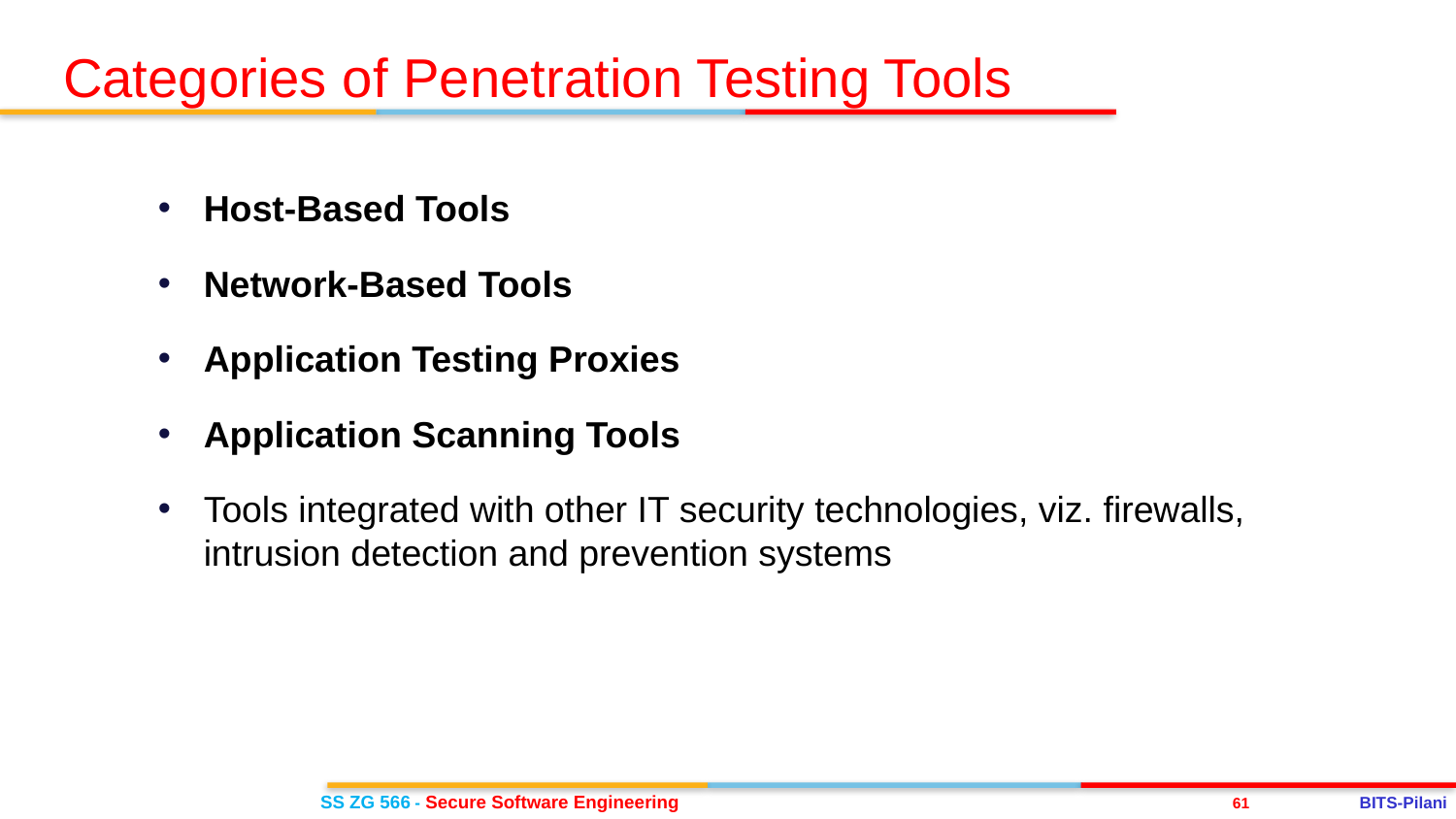

Categories of Penetration Testing Tools
Host-Based Tools
Network-Based Tools
Application Testing Proxies
Application Scanning Tools
Tools integrated with other IT security technologies, viz. firewalls, intrusion detection and prevention systems